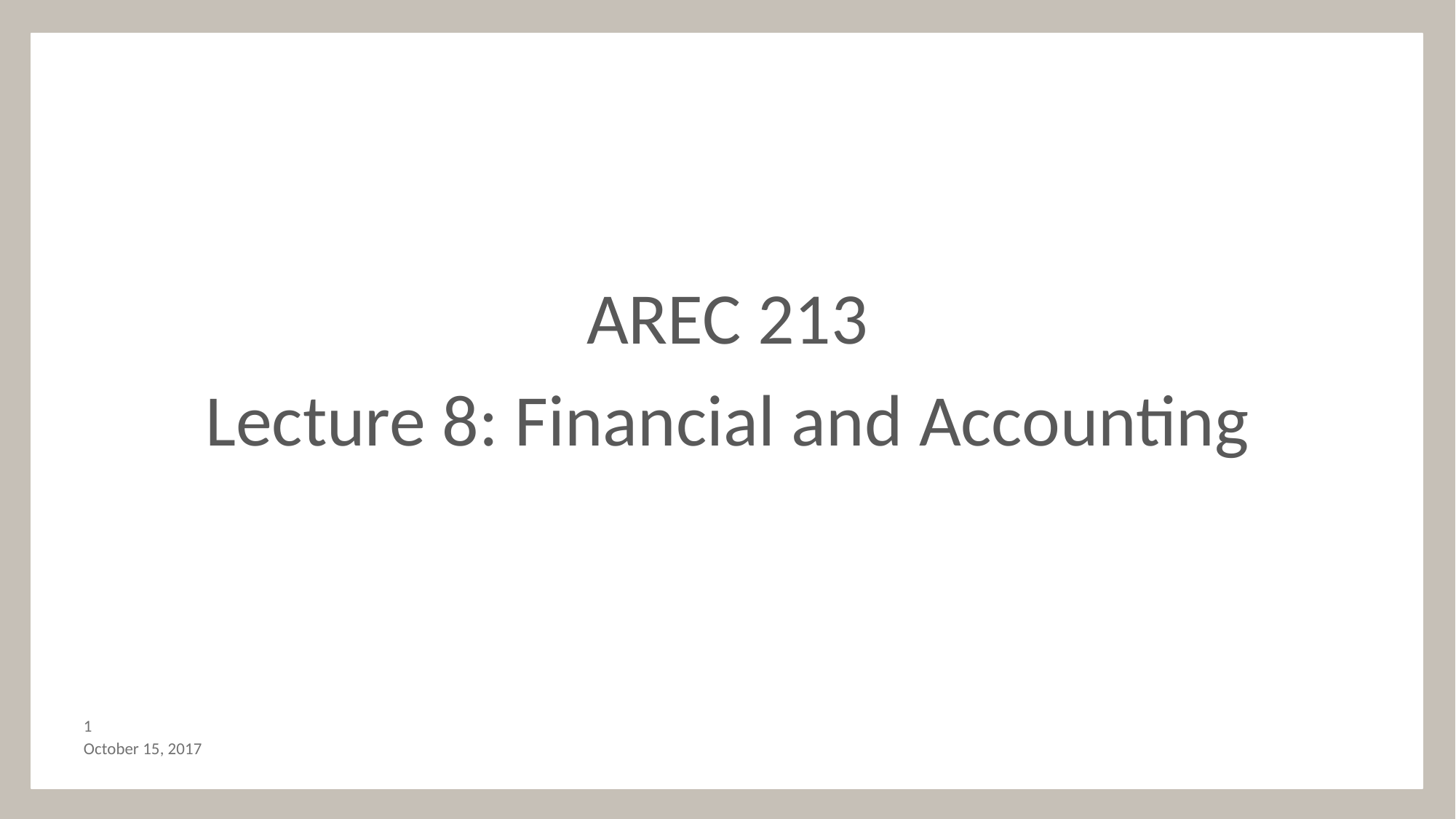

AREC 213
Lecture 8: Financial and Accounting
1
October 15, 2017